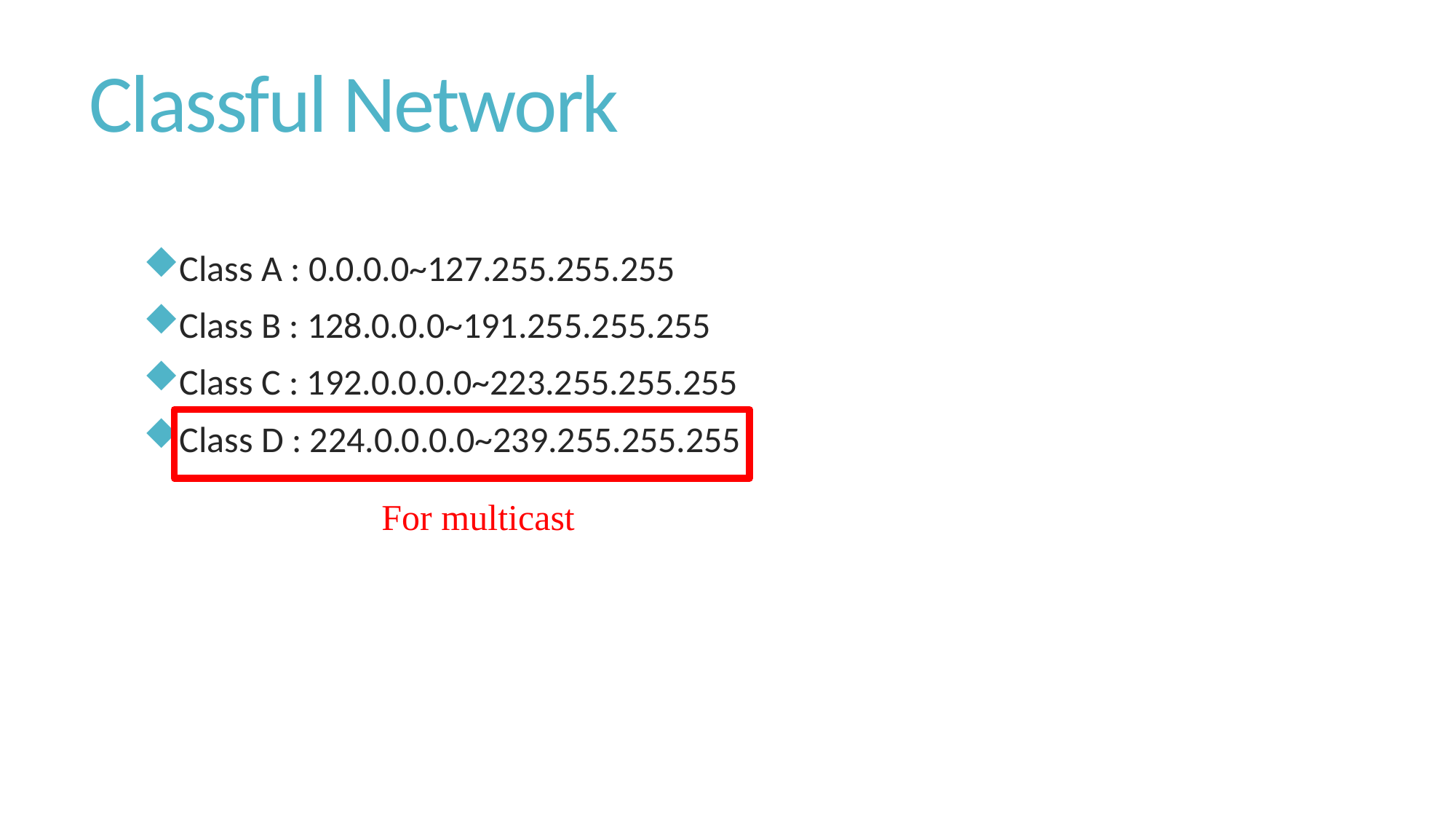

# Classful Network
Class A : 0.0.0.0~127.255.255.255
Class B : 128.0.0.0~191.255.255.255
Class C : 192.0.0.0.0~223.255.255.255
Class D : 224.0.0.0.0~239.255.255.255

For multicast